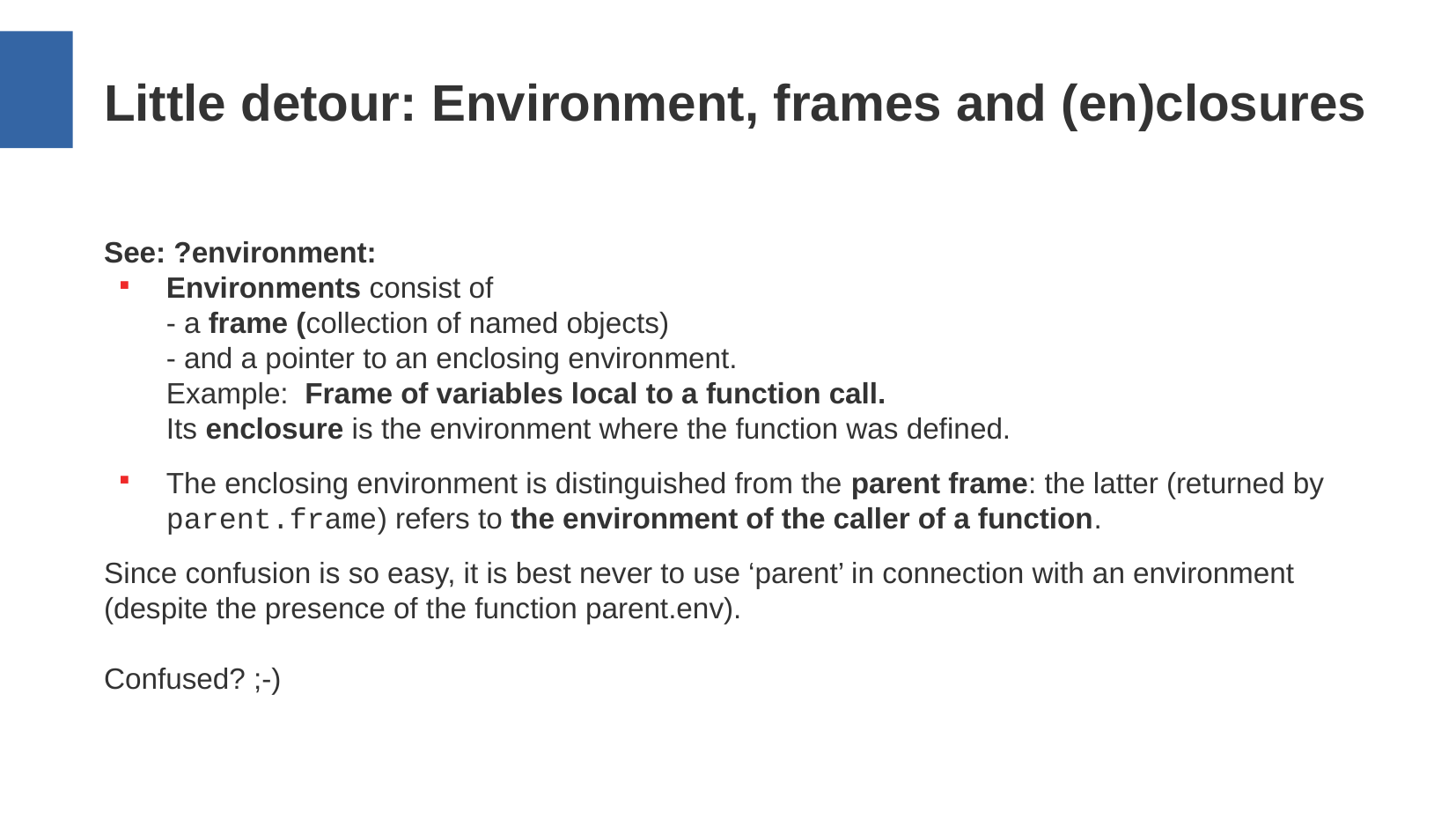

Little detour: Environment, frames and (en)closures
See: ?environment:
Environments consist of
- a frame (collection of named objects)
- and a pointer to an enclosing environment.
Example:  Frame of variables local to a function call.
Its enclosure is the environment where the function was defined.
The enclosing environment is distinguished from the parent frame: the latter (returned by parent.frame) refers to the environment of the caller of a function.
Since confusion is so easy, it is best never to use ‘parent’ in connection with an environment (despite the presence of the function parent.env).

Confused? ;-)